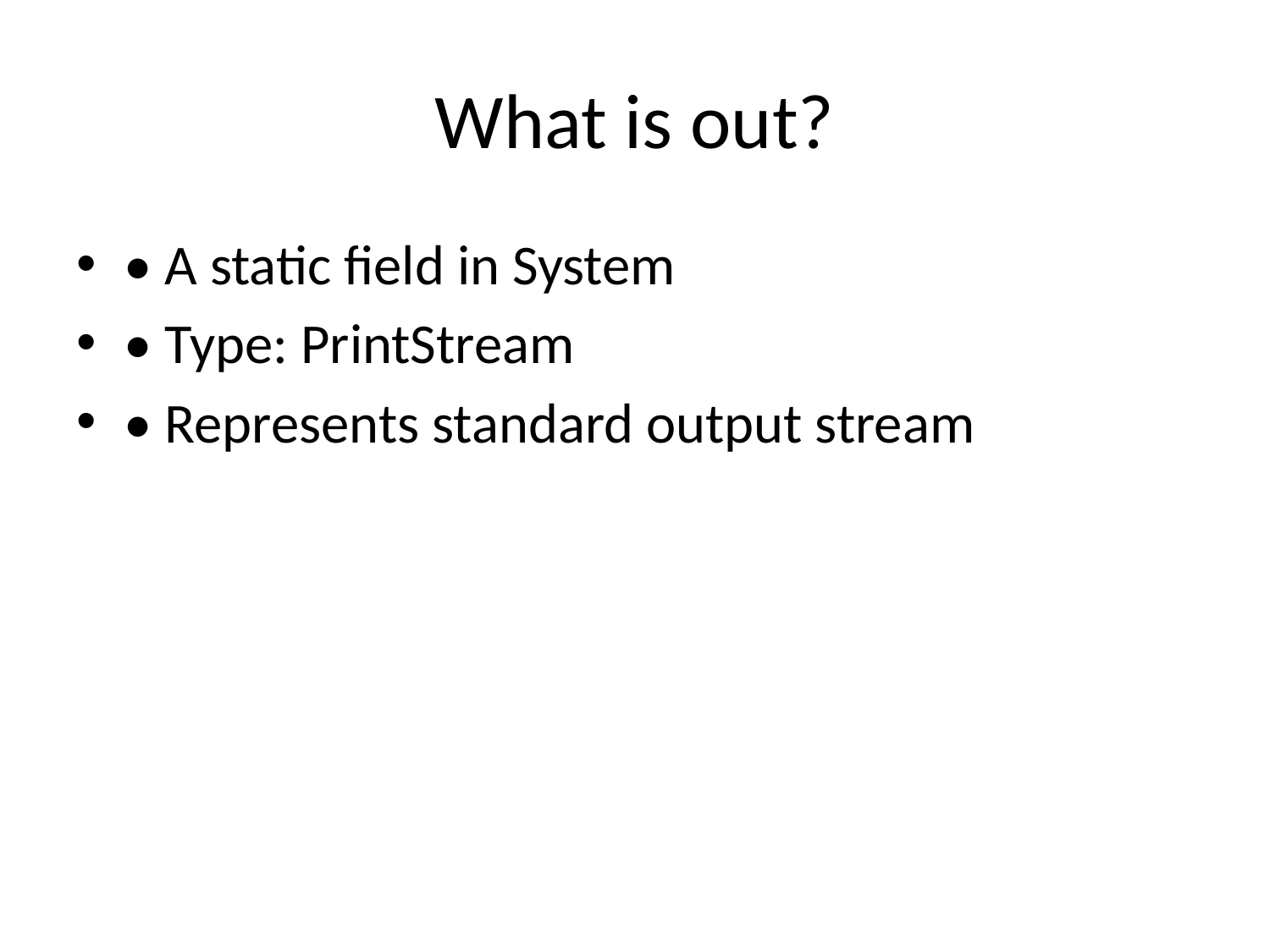

# What is out?
• A static field in System
• Type: PrintStream
• Represents standard output stream